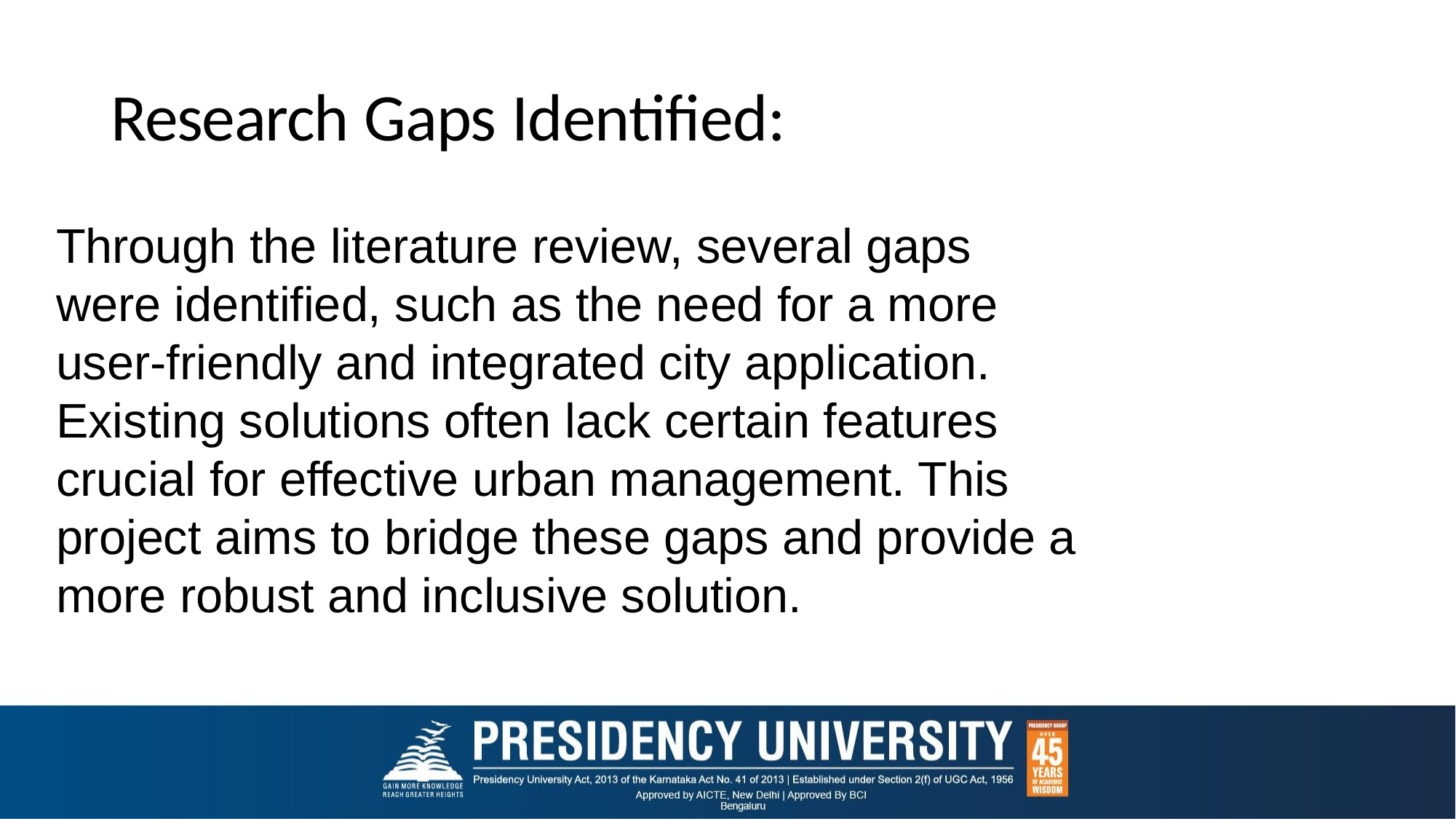

# Research Gaps Identified:
Through the literature review, several gaps were identified, such as the need for a more user-friendly and integrated city application. Existing solutions often lack certain features crucial for effective urban management. This project aims to bridge these gaps and provide a more robust and inclusive solution.